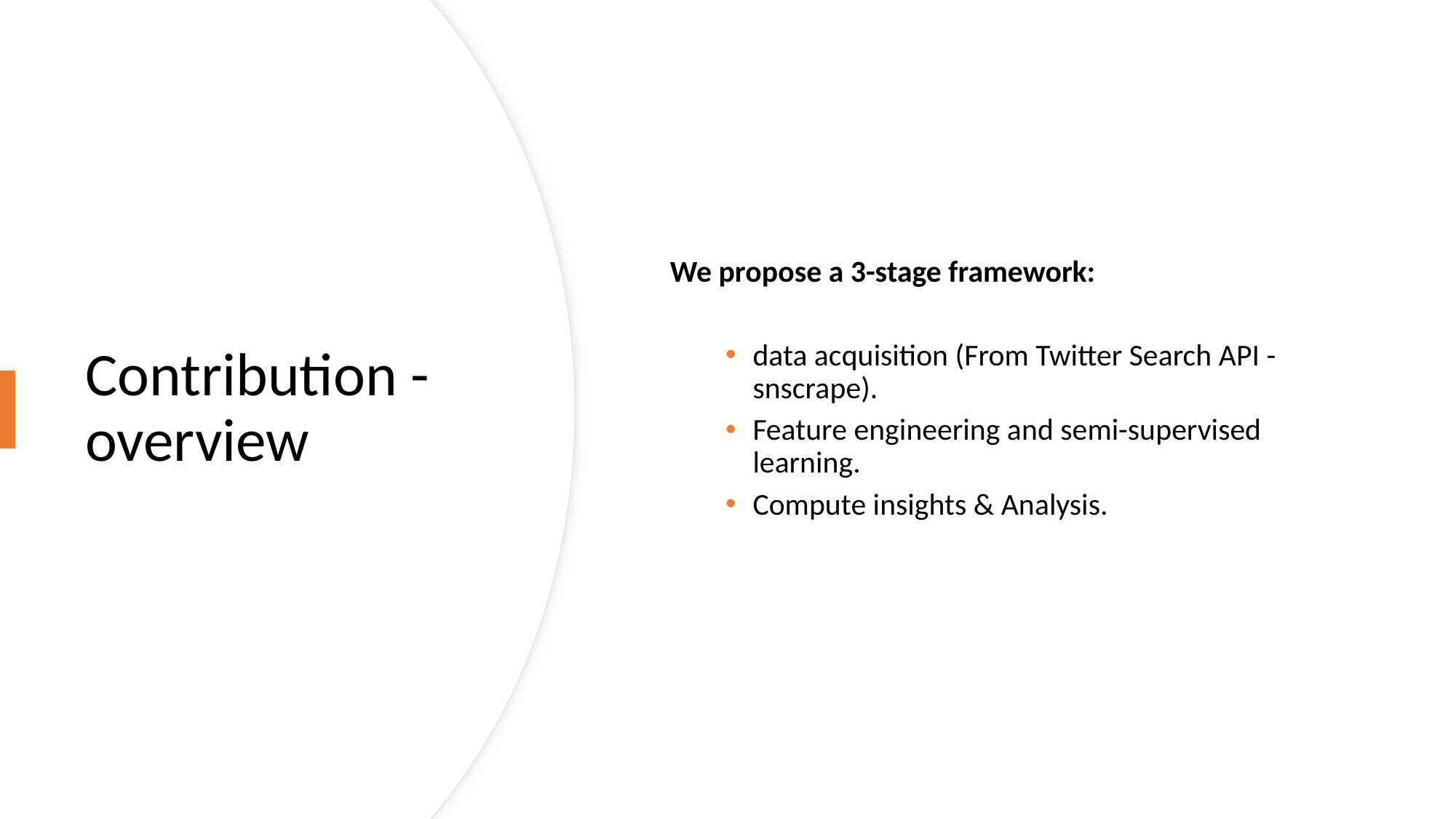

We propose a 3-stage framework:

data acquisition (From Twitter Search API - snscrape).
Feature engineering and semi-supervised learning.
Compute insights & Analysis.

# Contribution - overview